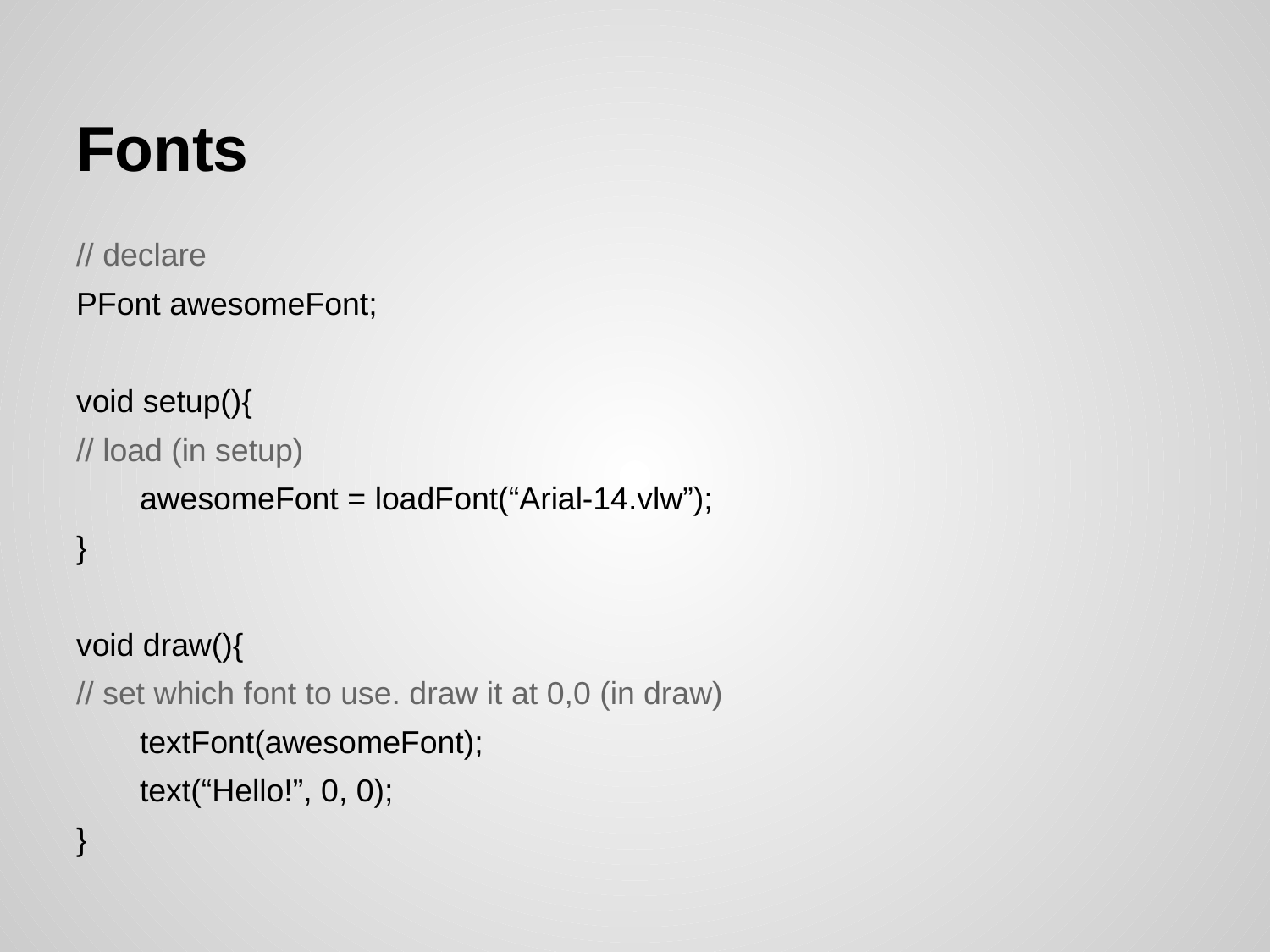

# Fonts
// declare
PFont awesomeFont;

void setup(){
// load (in setup)
awesomeFont = loadFont(“Arial-14.vlw”);
}

void draw(){
// set which font to use. draw it at 0,0 (in draw)
textFont(awesomeFont);
text(“Hello!”, 0, 0);
}